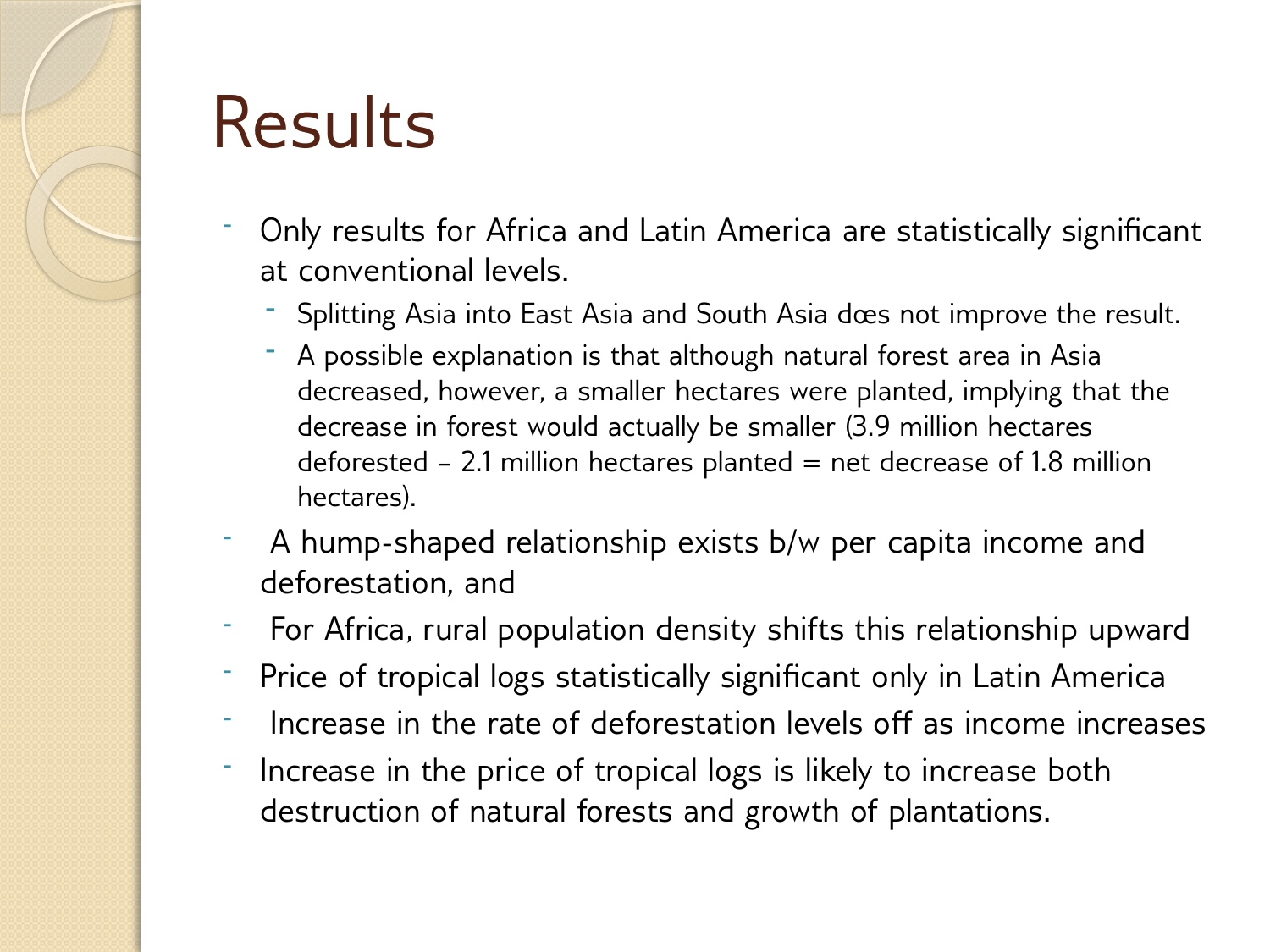

# Results
Only results for Africa and Latin America are statistically significant at conventional levels.
Splitting Asia into East Asia and South Asia does not improve the result.
A possible explanation is that although natural forest area in Asia decreased, however, a smaller hectares were planted, implying that the decrease in forest would actually be smaller (3.9 million hectares deforested – 2.1 million hectares planted = net decrease of 1.8 million hectares).
 A hump-shaped relationship exists b/w per capita income and deforestation, and
 For Africa, rural population density shifts this relationship upward
Price of tropical logs statistically significant only in Latin America
 Increase in the rate of deforestation levels off as income increases
Increase in the price of tropical logs is likely to increase both destruction of natural forests and growth of plantations.